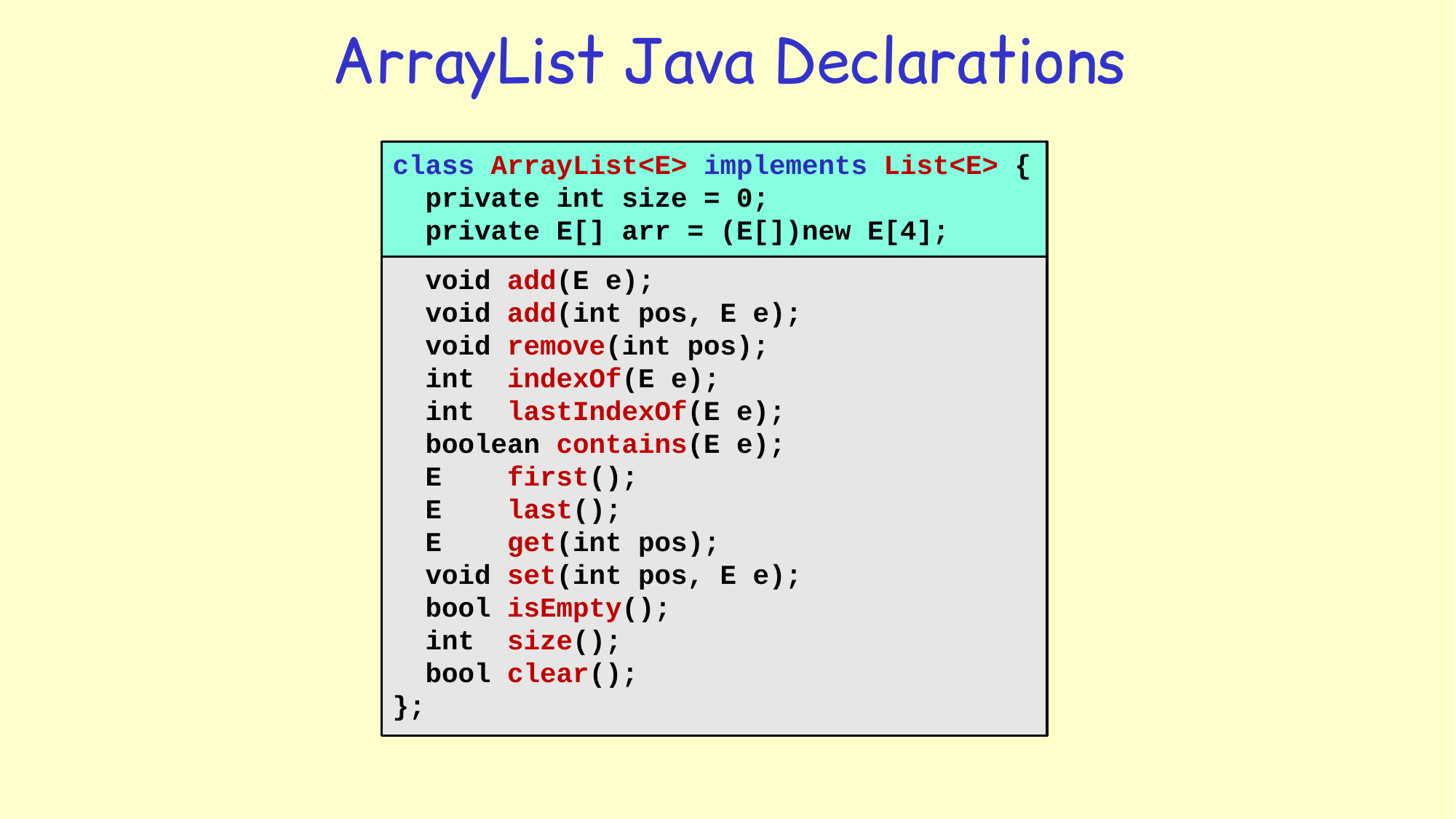

# ArrayList Java Declarations
class ArrayList<E> implements List<E> {
  private int size = 0;
  private E[] arr = (E[])new E[4];
  void add(E e);
  void add(int pos, E e);
  void remove(int pos);
  int  indexOf(E e);
  int  lastIndexOf(E e);
  boolean contains(E e);
  E    first();
  E    last();
  E    get(int pos);
  void set(int pos, E e);
  bool isEmpty();
  int  size();
  bool clear();
};